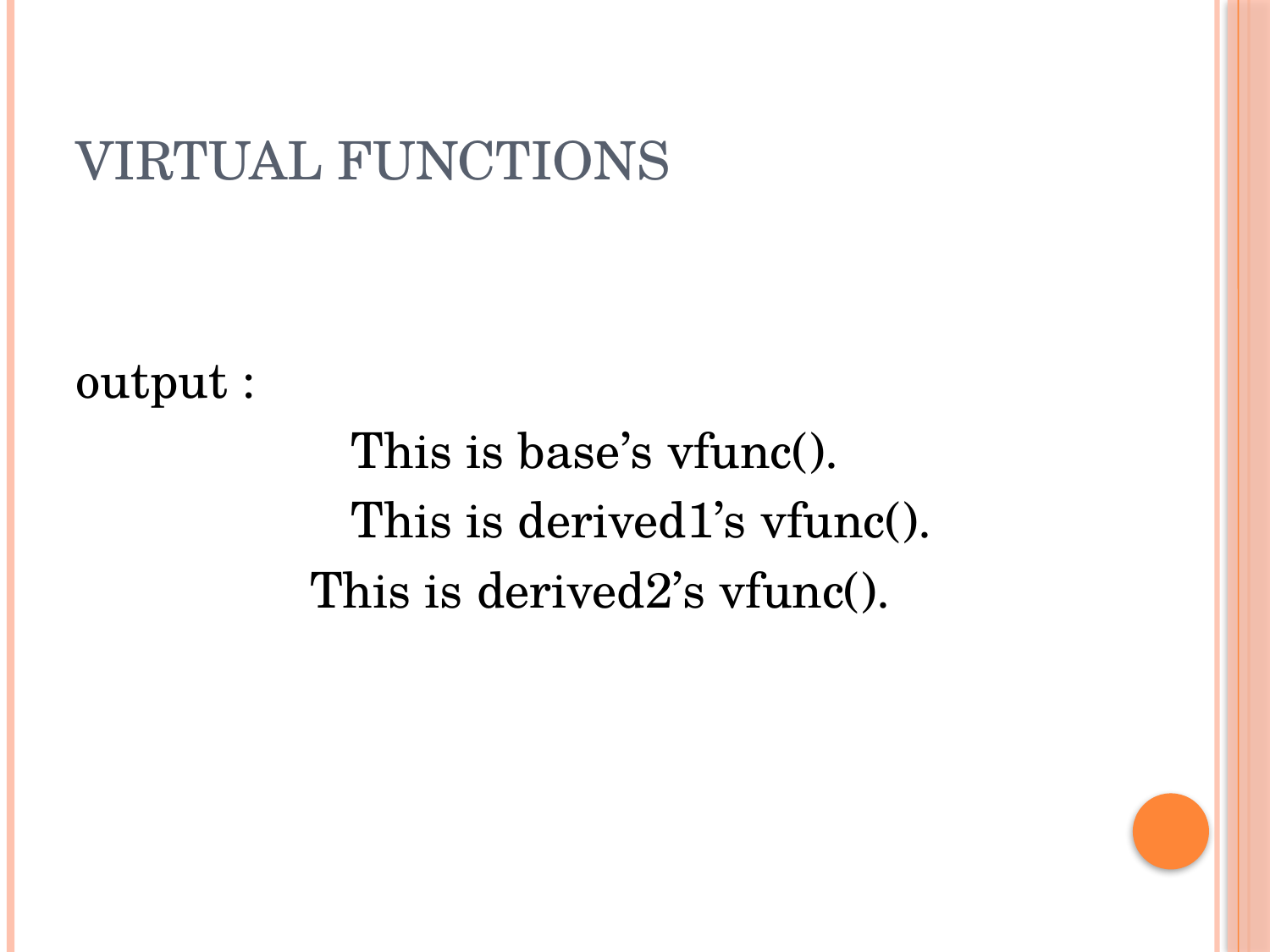

# Virtual functions

output :
   	        This is base’s vfunc().
		        This is derived1’s vfunc().
                 This is derived2’s vfunc().